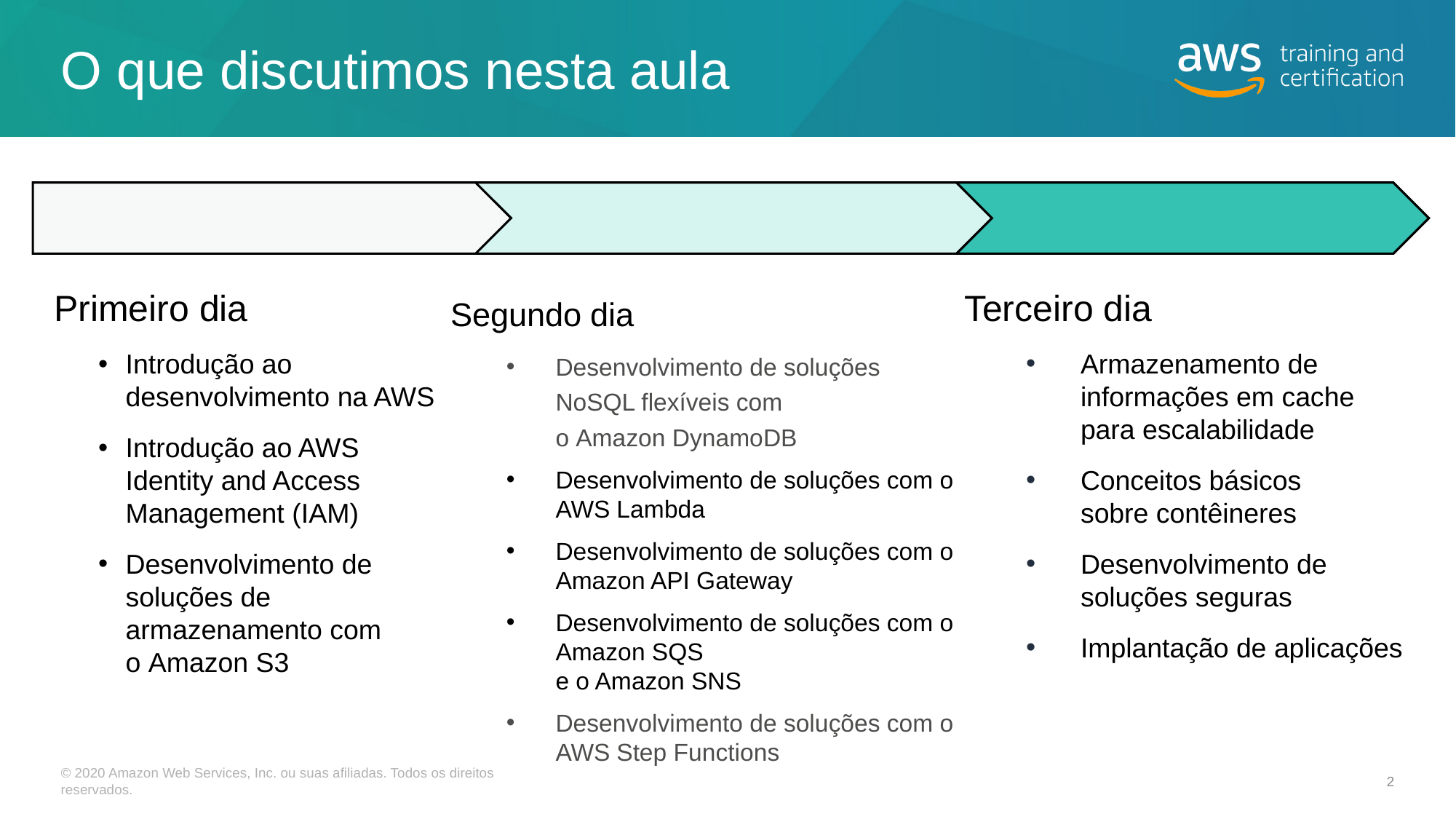

# O que discutimos nesta aula

Terceiro dia
Armazenamento de informações em cache para escalabilidade
Conceitos básicos sobre contêineres
Desenvolvimento de soluções seguras
Implantação de aplicações
Segundo dia
Desenvolvimento de soluções NoSQL flexíveis com o Amazon DynamoDB
Desenvolvimento de soluções com o AWS Lambda
Desenvolvimento de soluções com o Amazon API Gateway
Desenvolvimento de soluções com o Amazon SQS
e o Amazon SNS
Desenvolvimento de soluções com o AWS Step Functions
 Primeiro dia
Introdução ao desenvolvimento na AWS
Introdução ao AWS Identity and Access Management (IAM)
Desenvolvimento de soluções de armazenamento com o Amazon S3
© 2020 Amazon Web Services, Inc. ou suas afiliadas. Todos os direitos reservados.
2